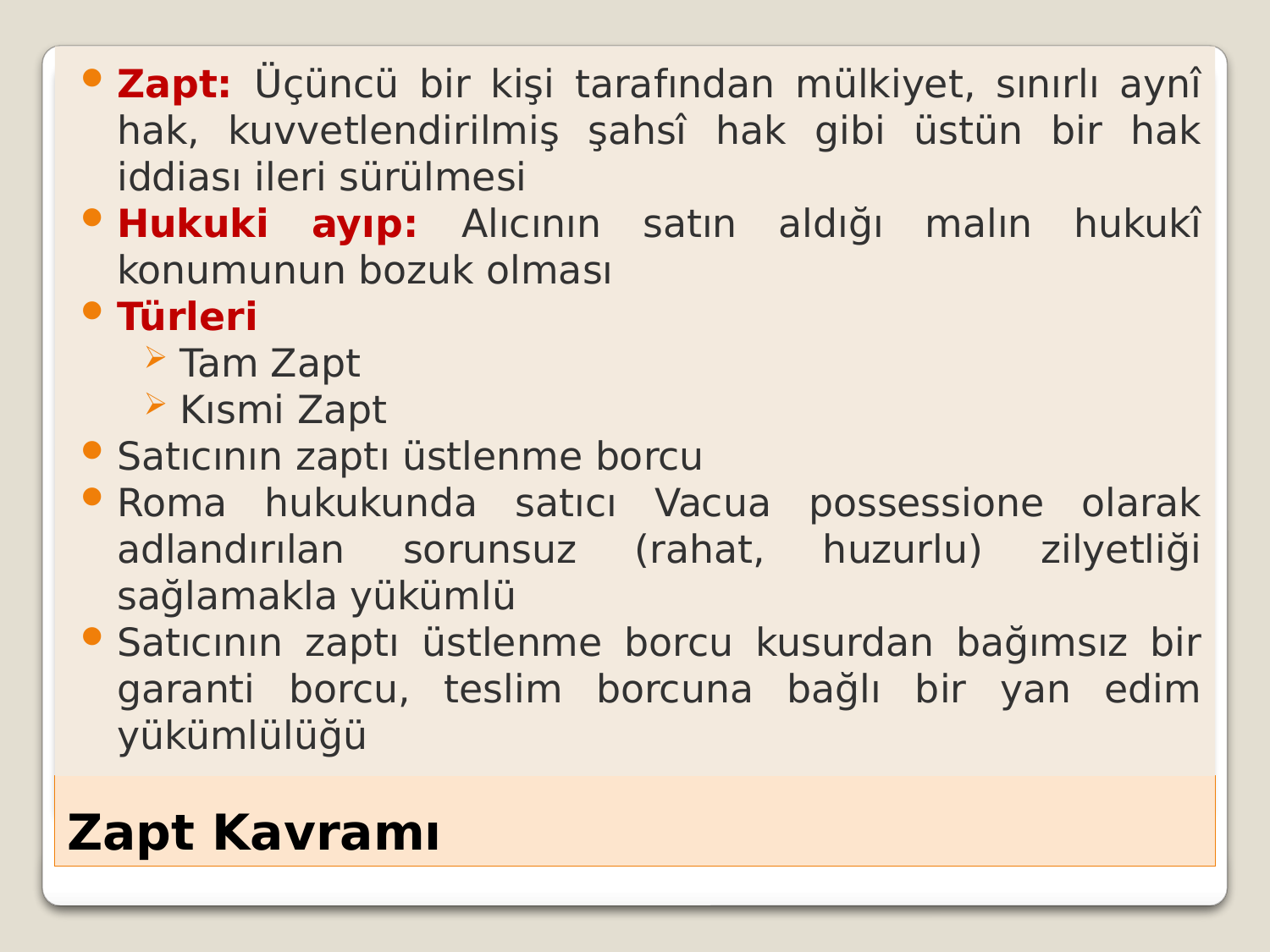

Zapt: Üçüncü bir kişi tarafından mülkiyet, sınırlı aynî hak, kuvvetlendirilmiş şahsî hak gibi üstün bir hak iddiası ileri sürülmesi
Hukuki ayıp: Alıcının satın aldığı malın hukukî konumunun bozuk olması
Türleri
Tam Zapt
Kısmi Zapt
Satıcının zaptı üstlenme borcu
Roma hukukunda satıcı Vacua possessione olarak adlandırılan sorunsuz (rahat, huzurlu) zilyetliği sağlamakla yükümlü
Satıcının zaptı üstlenme borcu kusurdan bağımsız bir garanti borcu, teslim borcuna bağlı bir yan edim yükümlülüğü

# Zapt Kavramı